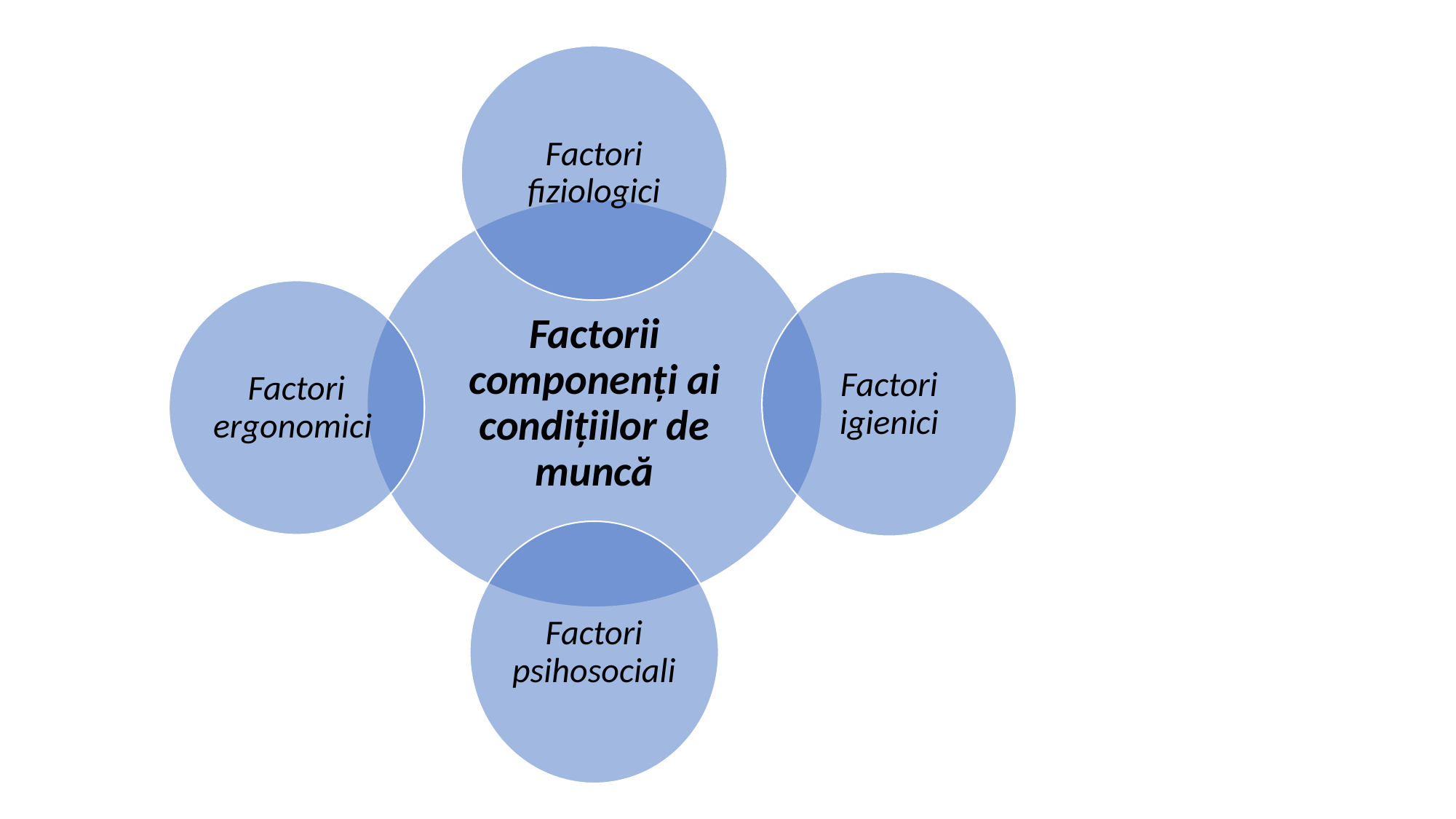

Factorii componenţi ai condiţiilor de muncă
Factori fiziologici
Factori igienici
Factori psihosociali
Factori ergonomici